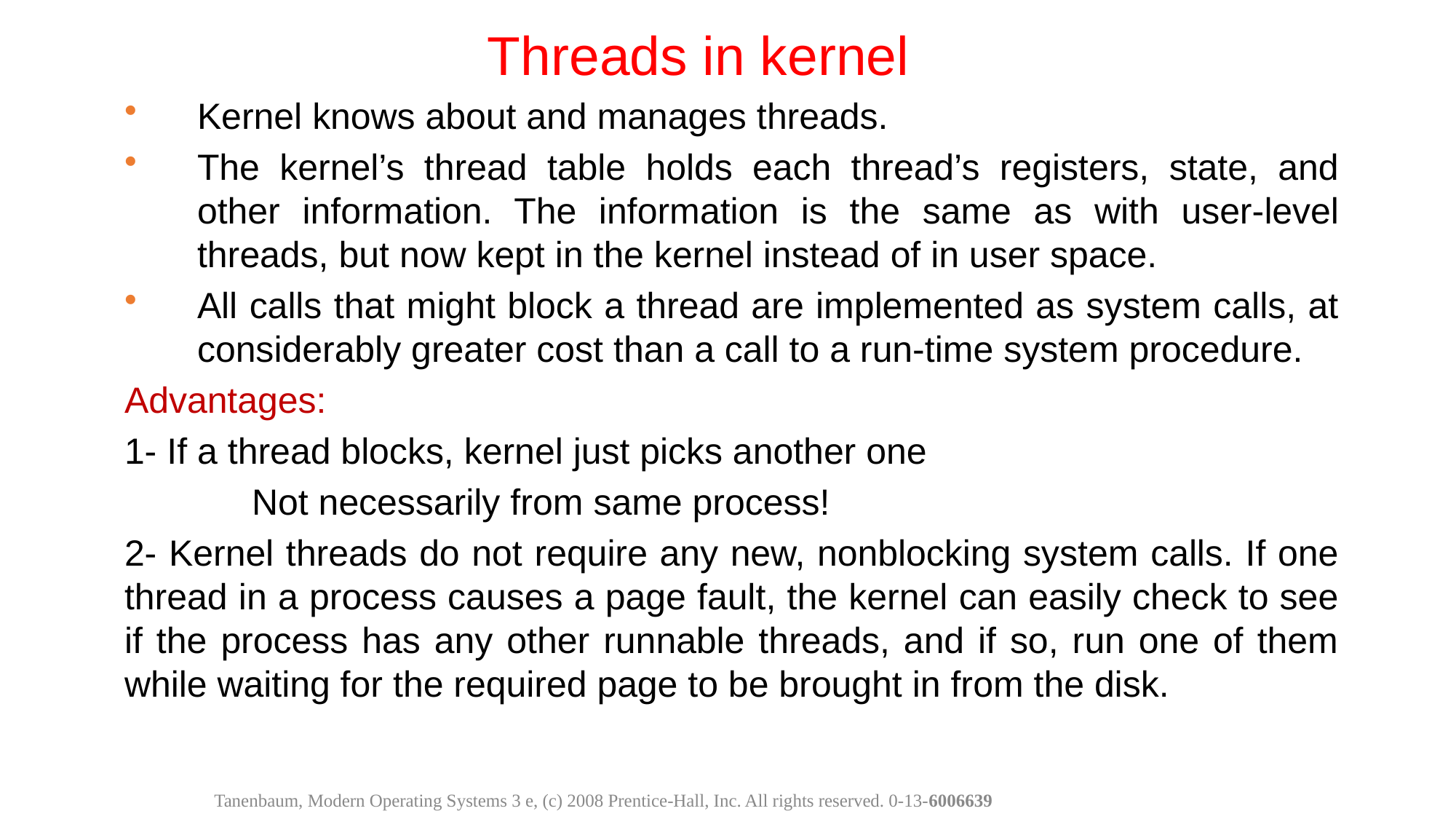

Threads in kernel
Kernel knows about and manages threads.
The kernel’s thread table holds each thread’s registers, state, and other information. The information is the same as with user-level threads, but now kept in the kernel instead of in user space.
All calls that might block a thread are implemented as system calls, at considerably greater cost than a call to a run-time system procedure.
Advantages:
1- If a thread blocks, kernel just picks another one
	Not necessarily from same process!
2- Kernel threads do not require any new, nonblocking system calls. If one thread in a process causes a page fault, the kernel can easily check to see if the process has any other runnable threads, and if so, run one of them while waiting for the required page to be brought in from the disk.
Tanenbaum, Modern Operating Systems 3 e, (c) 2008 Prentice-Hall, Inc. All rights reserved. 0-13-6006639